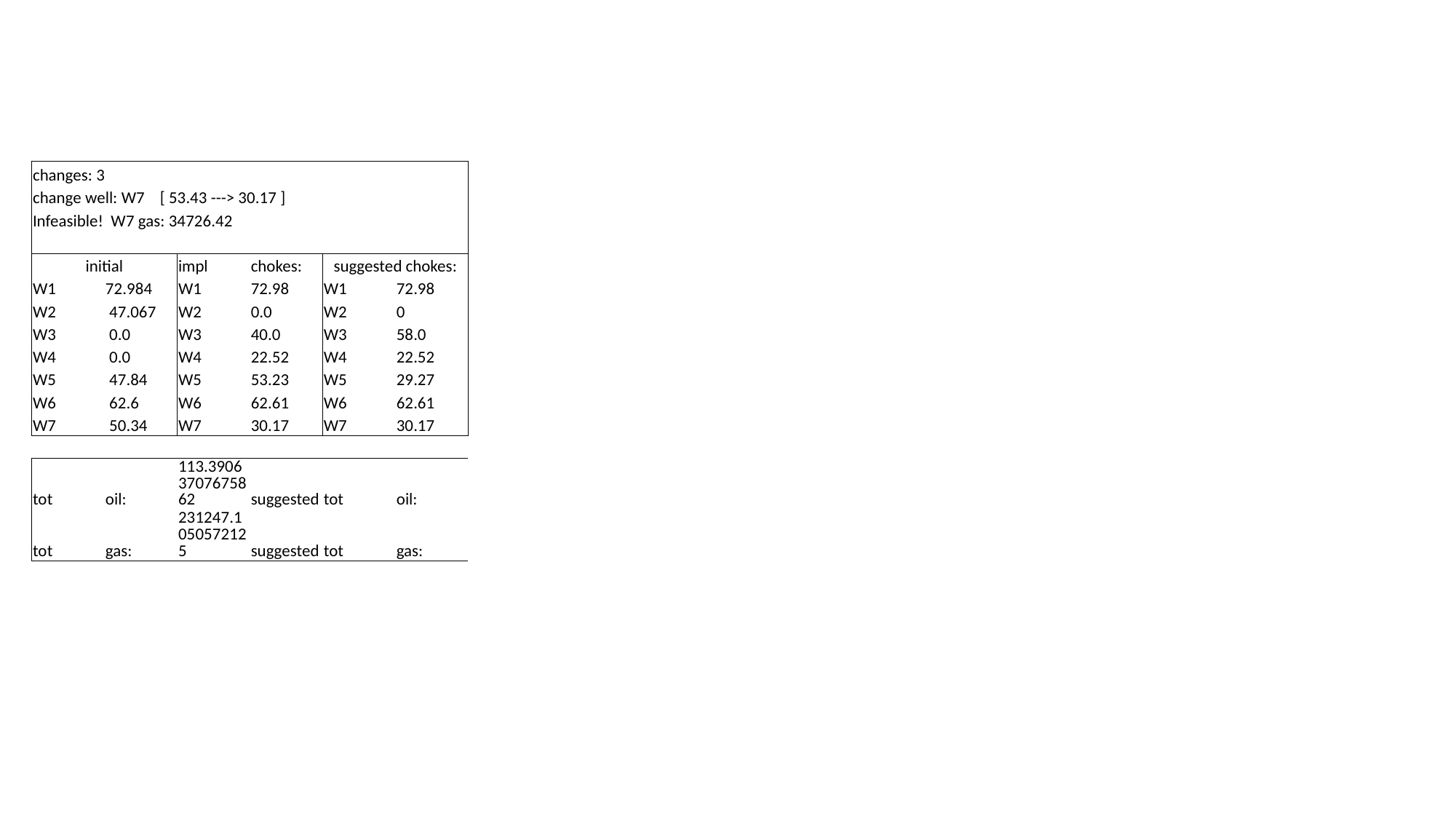

| changes: 3 |  |  |  |  |  |
| --- | --- | --- | --- | --- | --- |
| change well: W7 [ 53.43 ---> 30.17 ] |  |  |  |  |  |
| Infeasible! W7 gas: 34726.42 |  |  |  |  |  |
|  |  |  |  |  |  |
| initial |  | impl | chokes: | suggested chokes: |  |
| W1 | 72.984 | W1 | 72.98 | W1 | 72.98 |
| W2 | 47.067 | W2 | 0.0 | W2 | 0 |
| W3 | 0.0 | W3 | 40.0 | W3 | 58.0 |
| W4 | 0.0 | W4 | 22.52 | W4 | 22.52 |
| W5 | 47.84 | W5 | 53.23 | W5 | 29.27 |
| W6 | 62.6 | W6 | 62.61 | W6 | 62.61 |
| W7 | 50.34 | W7 | 30.17 | W7 | 30.17 |
|  |  |  |  |  |  |
| tot | oil: | 113.39063707675862 | suggested | tot | oil: |
| tot | gas: | 231247.1050572125 | suggested | tot | gas: |